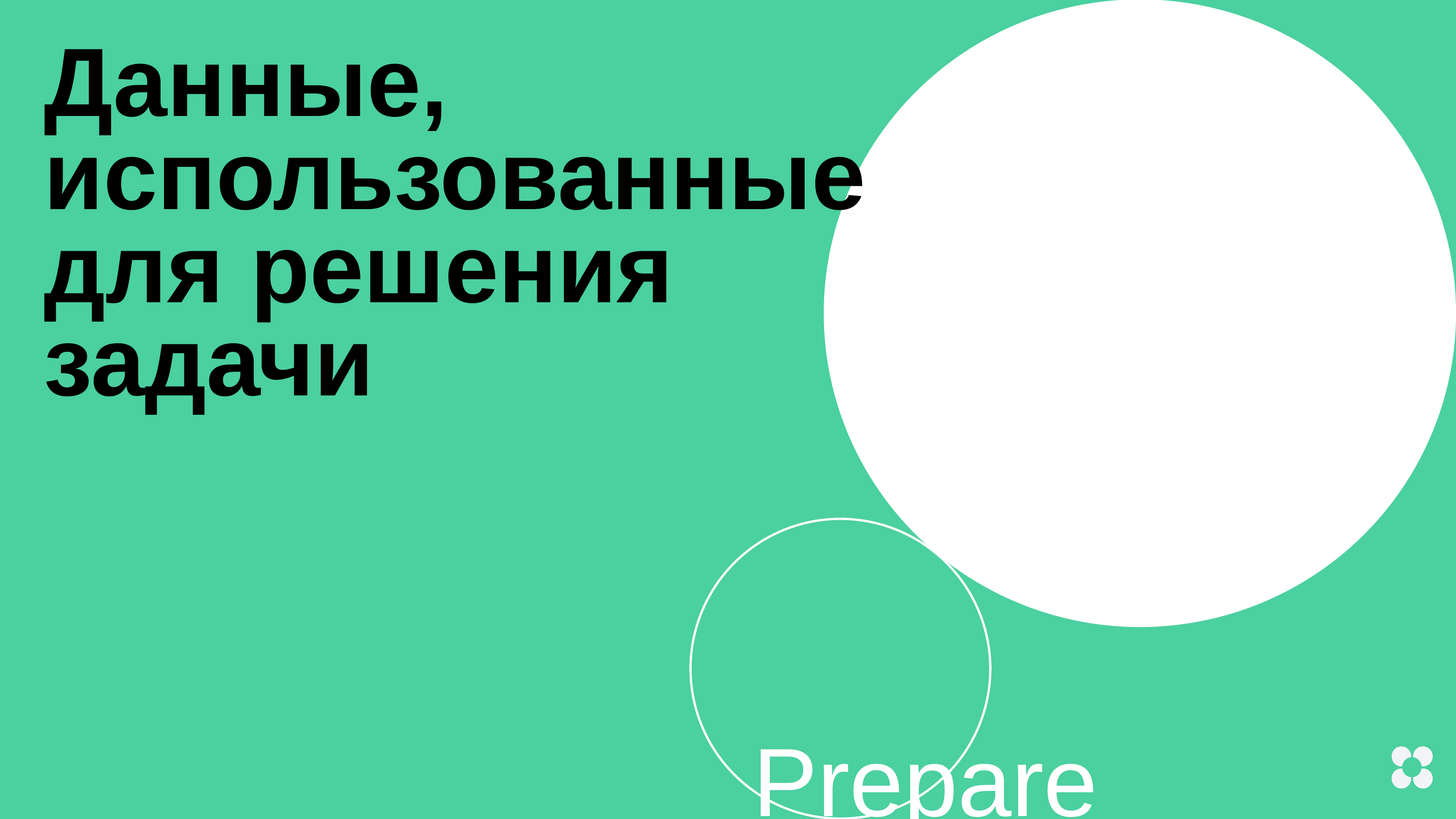

# Данные, использованные для решения задачи
Prepare